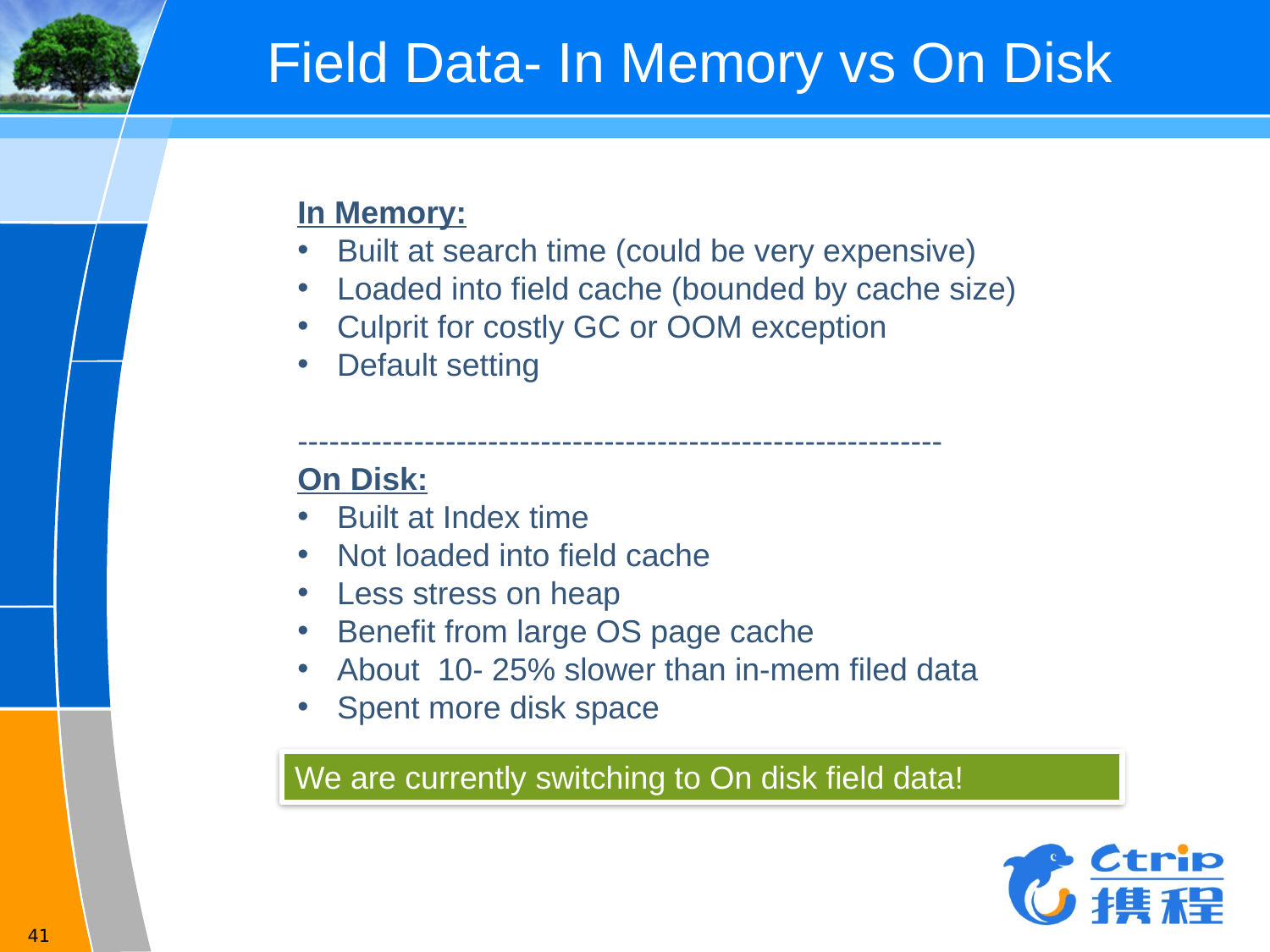

# Field Data- In Memory vs On Disk
In Memory:
Built at search time (could be very expensive)
Loaded into field cache (bounded by cache size)
Culprit for costly GC or OOM exception
Default setting

-------------------------------------------------------------
On Disk:
Built at Index time
Not loaded into field cache
Less stress on heap
Benefit from large OS page cache
About  10- 25% slower than in-mem filed data
Spent more disk space
We are currently switching to On disk field data!
41